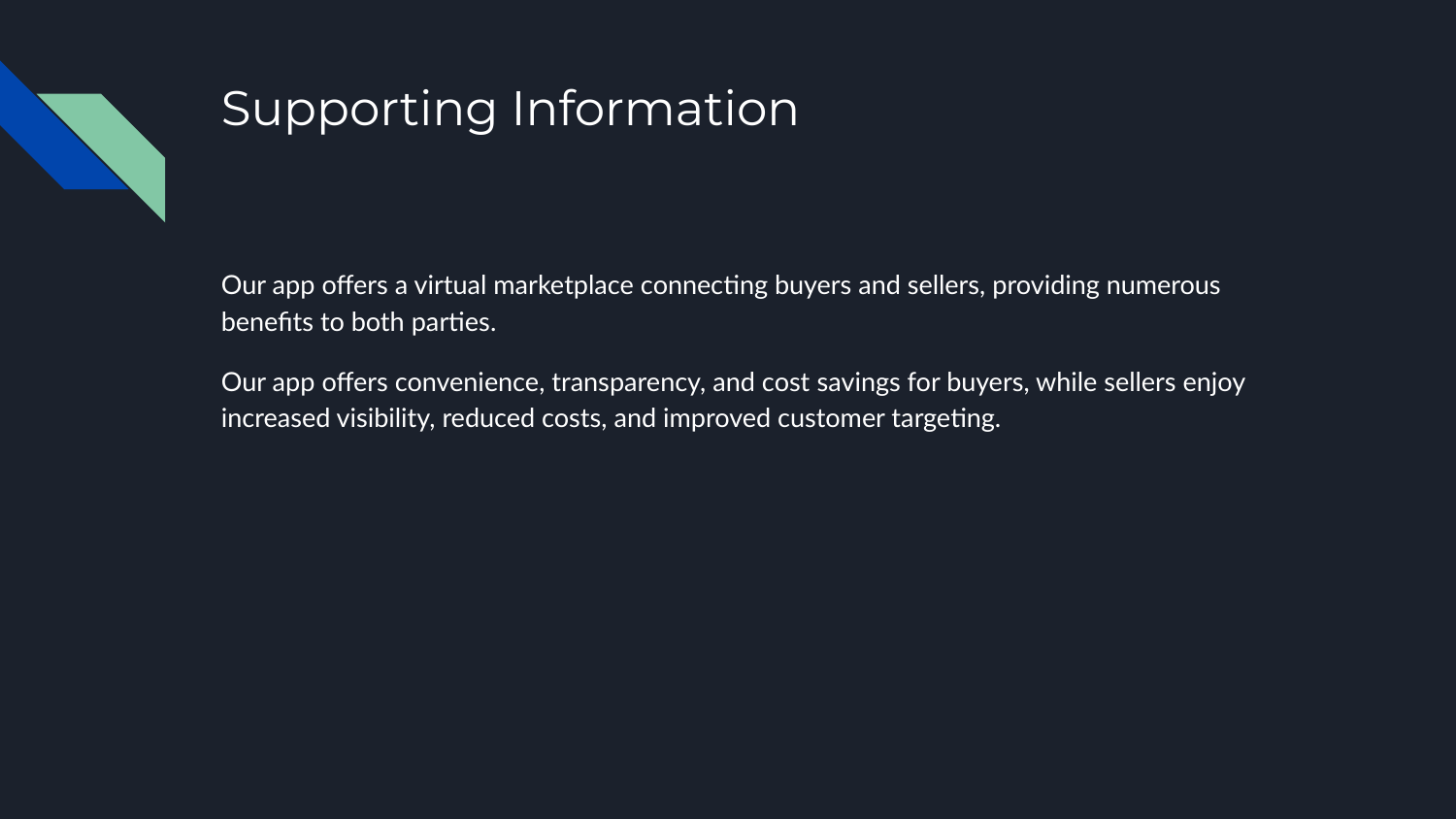

# Supporting Information
Our app offers a virtual marketplace connecting buyers and sellers, providing numerous benefits to both parties.
Our app offers convenience, transparency, and cost savings for buyers, while sellers enjoy increased visibility, reduced costs, and improved customer targeting.